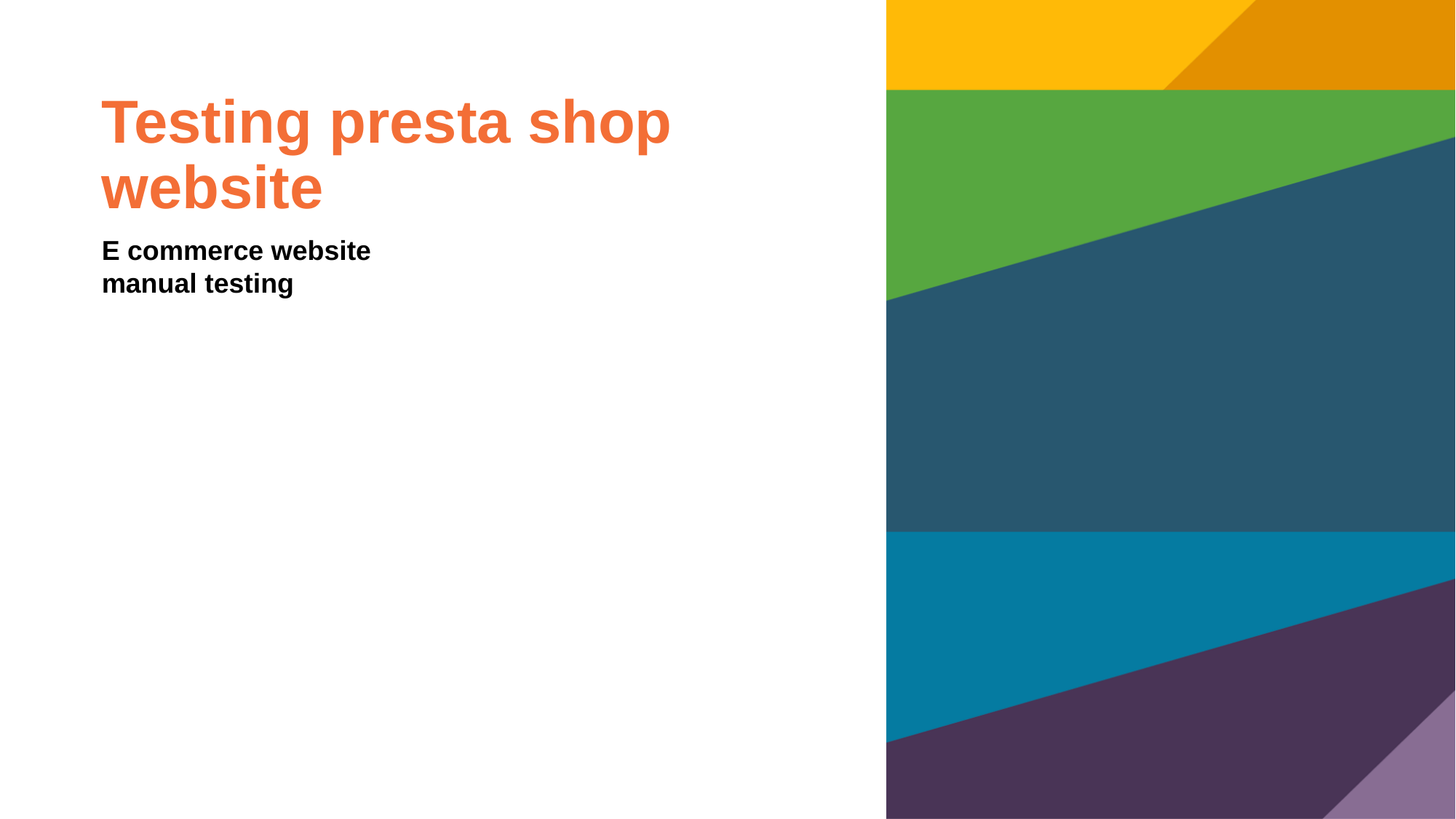

# Testing presta shop website
E commerce website
manual testing